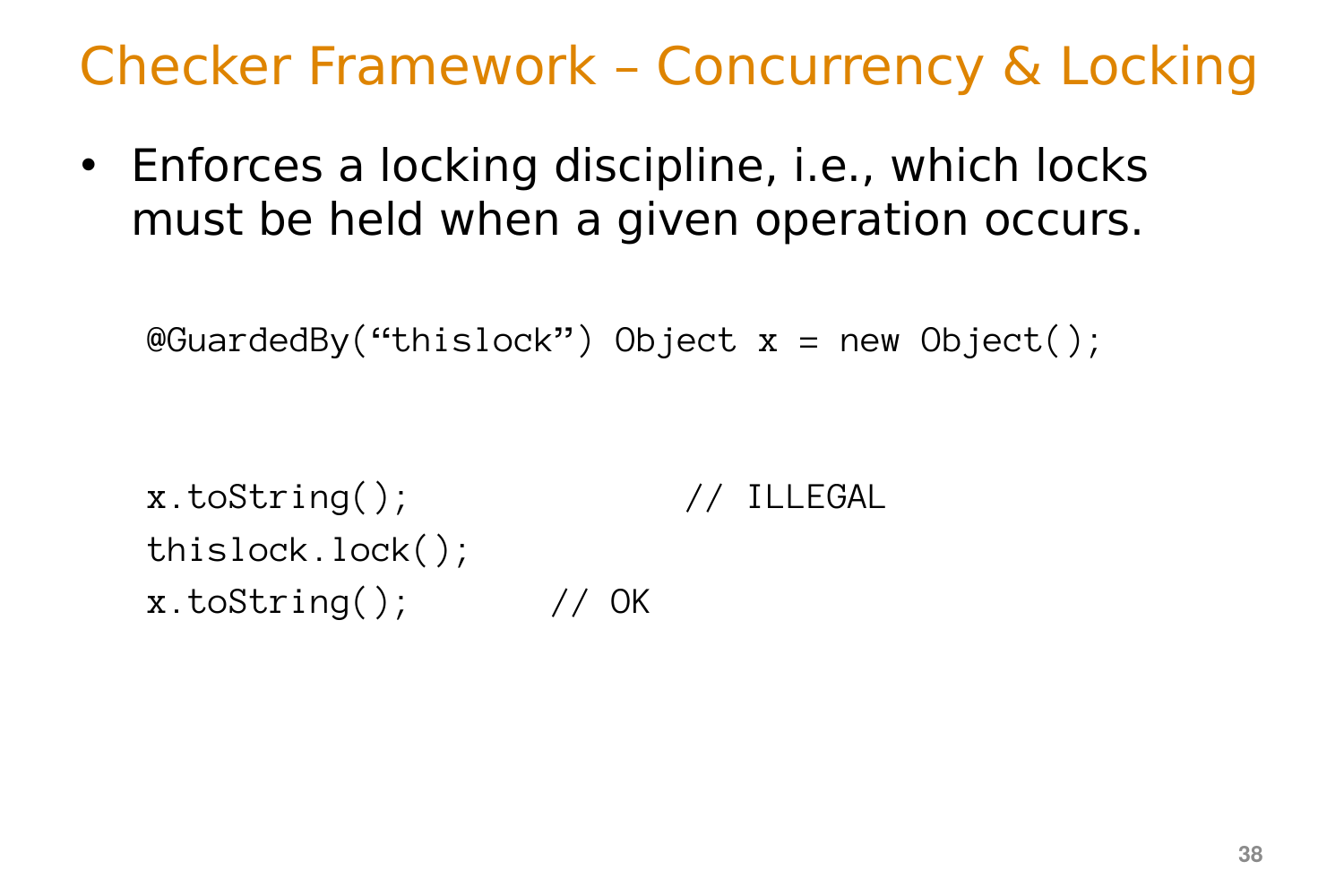

# Checker Framework – Concurrency & Locking
Enforces a locking discipline, i.e., which locks must be held when a given operation occurs.

@GuardedBy(“thislock”) Object x = new Object();

x.toString(); 		// ILLEGAL
thislock.lock();
x.toString();		// OK
38